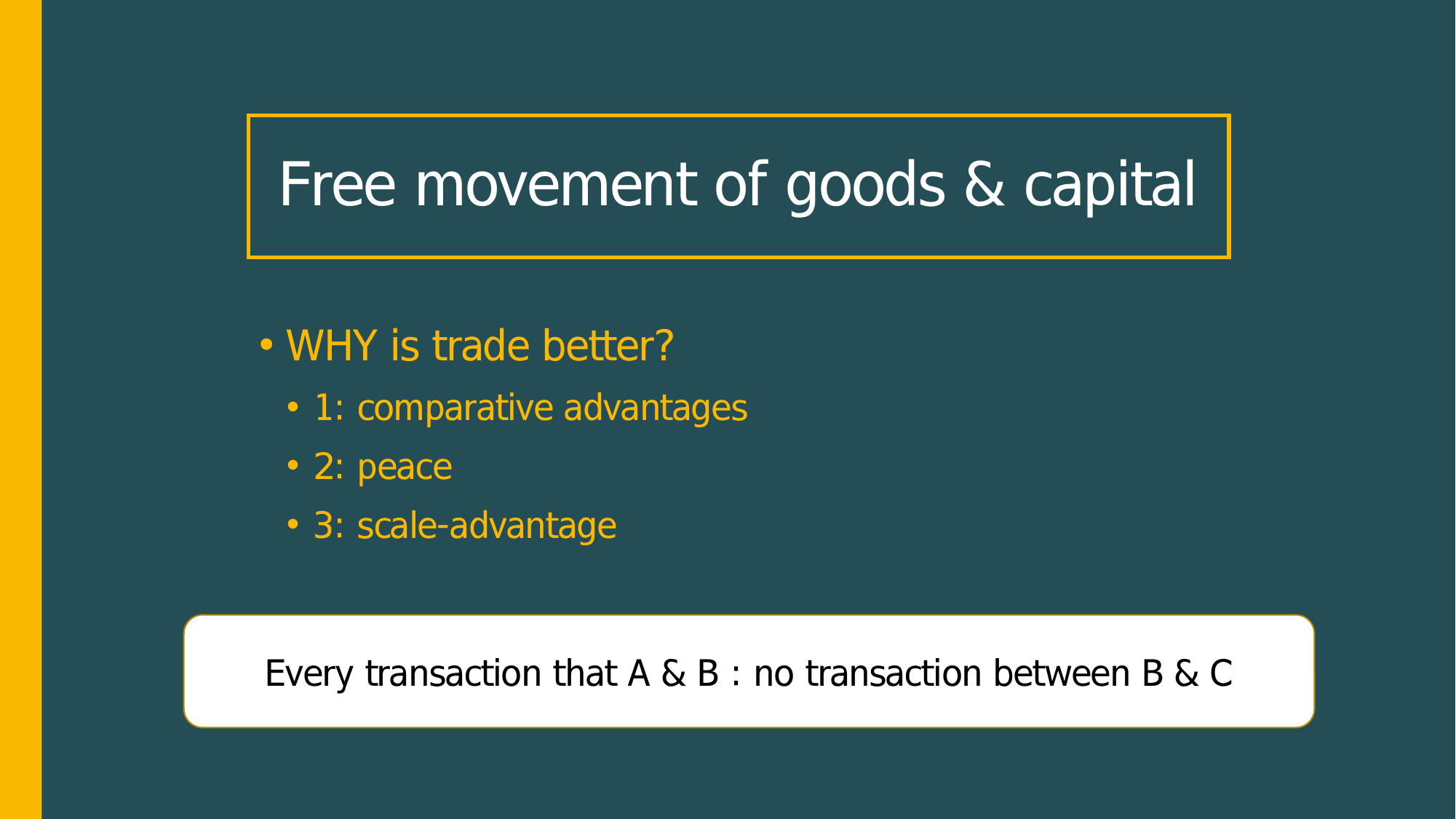

# Free movement of goods & capital
WHY is trade better?
1: comparative advantages
2: peace
3: scale-advantage
Every transaction that A & B : no transaction between B & C